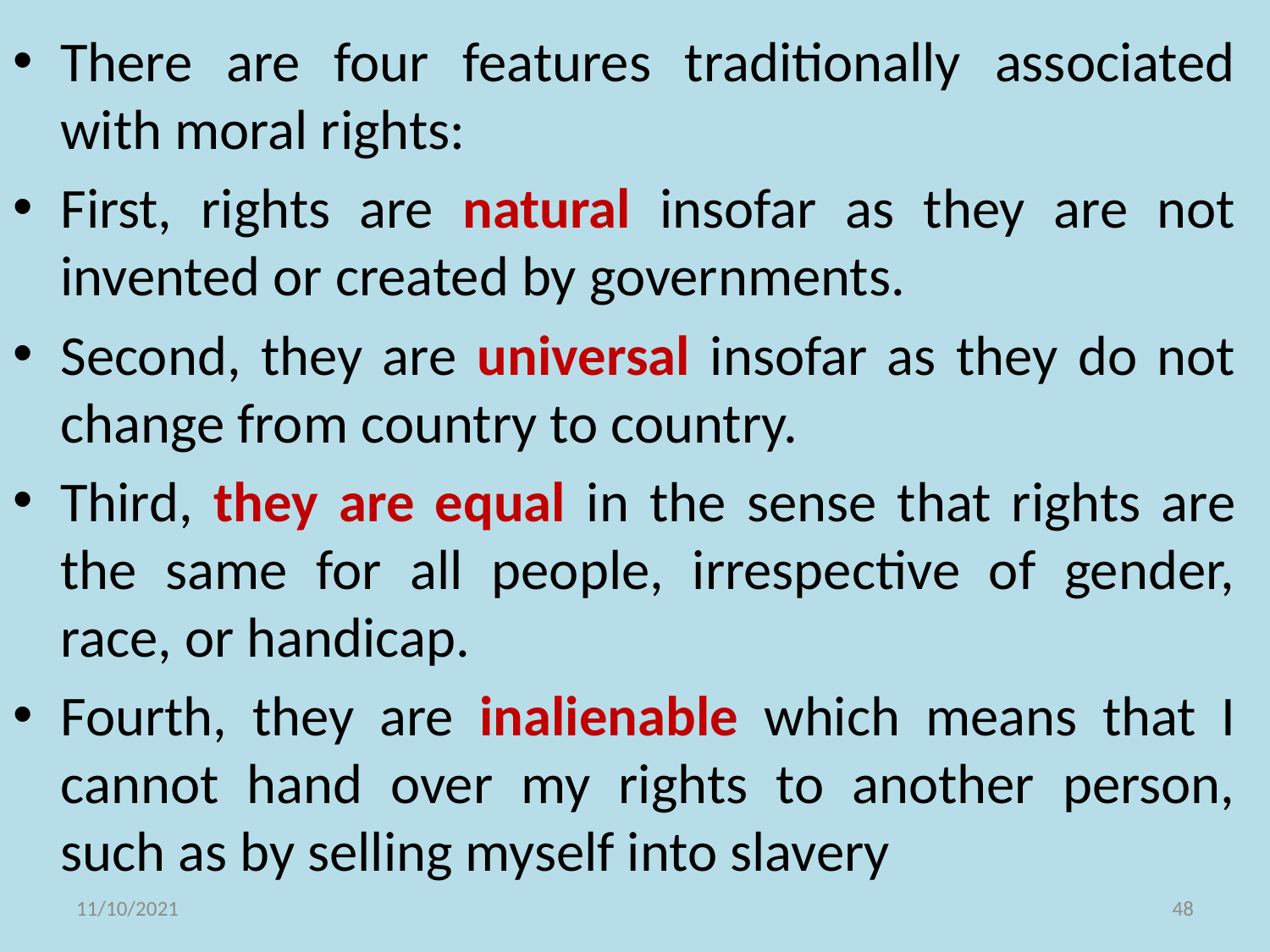

There are four features traditionally associated with moral rights:
First, rights are natural insofar as they are not invented or created by governments.
Second, they are universal insofar as they do not change from country to country.
Third, they are equal in the sense that rights are the same for all people, irrespective of gender, race, or handicap.
Fourth, they are inalienable which means that I cannot hand over my rights to another person, such as by selling myself into slavery

11/10/2021
48